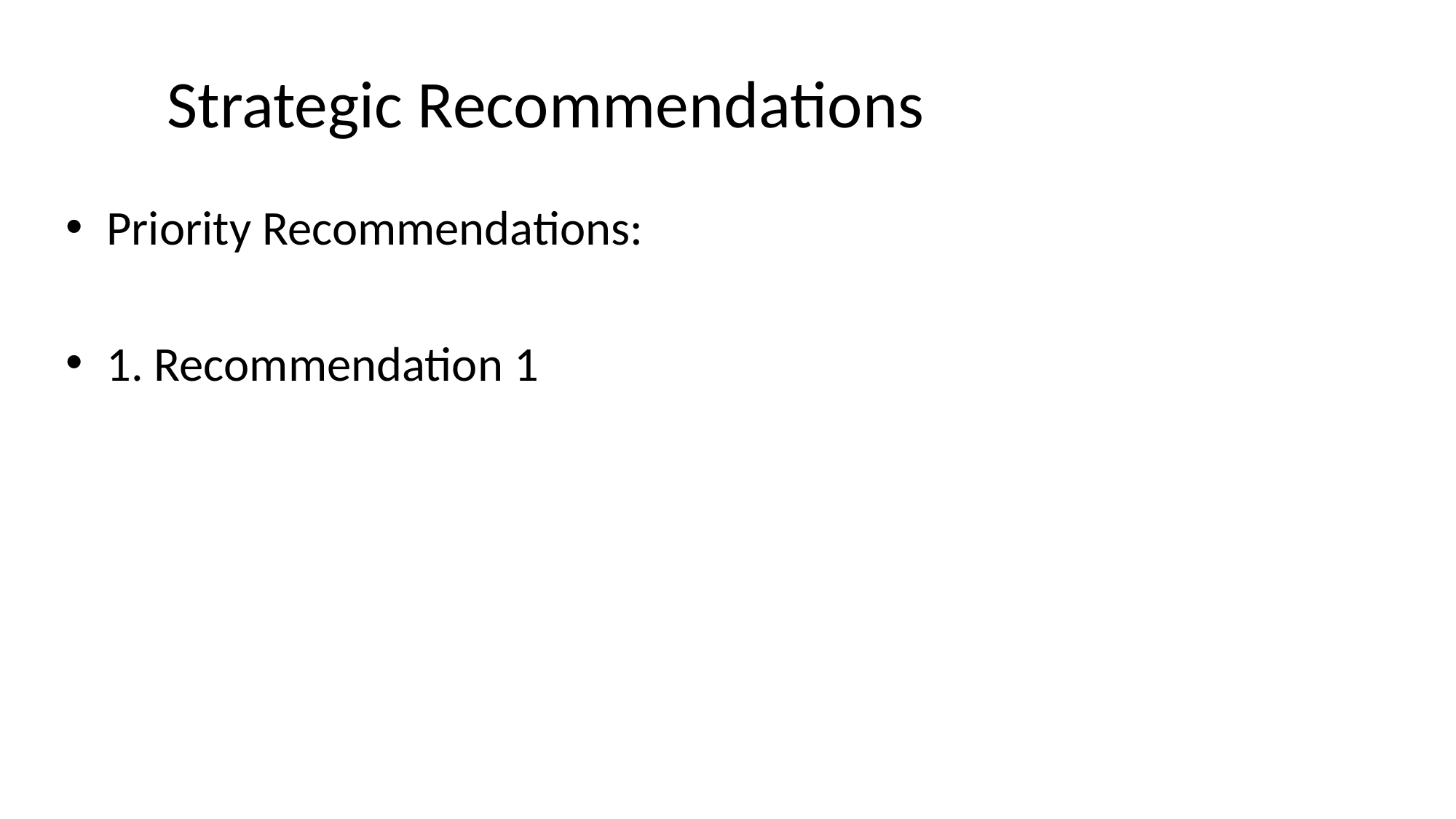

# Strategic Recommendations
Priority Recommendations:

1. Recommendation 1